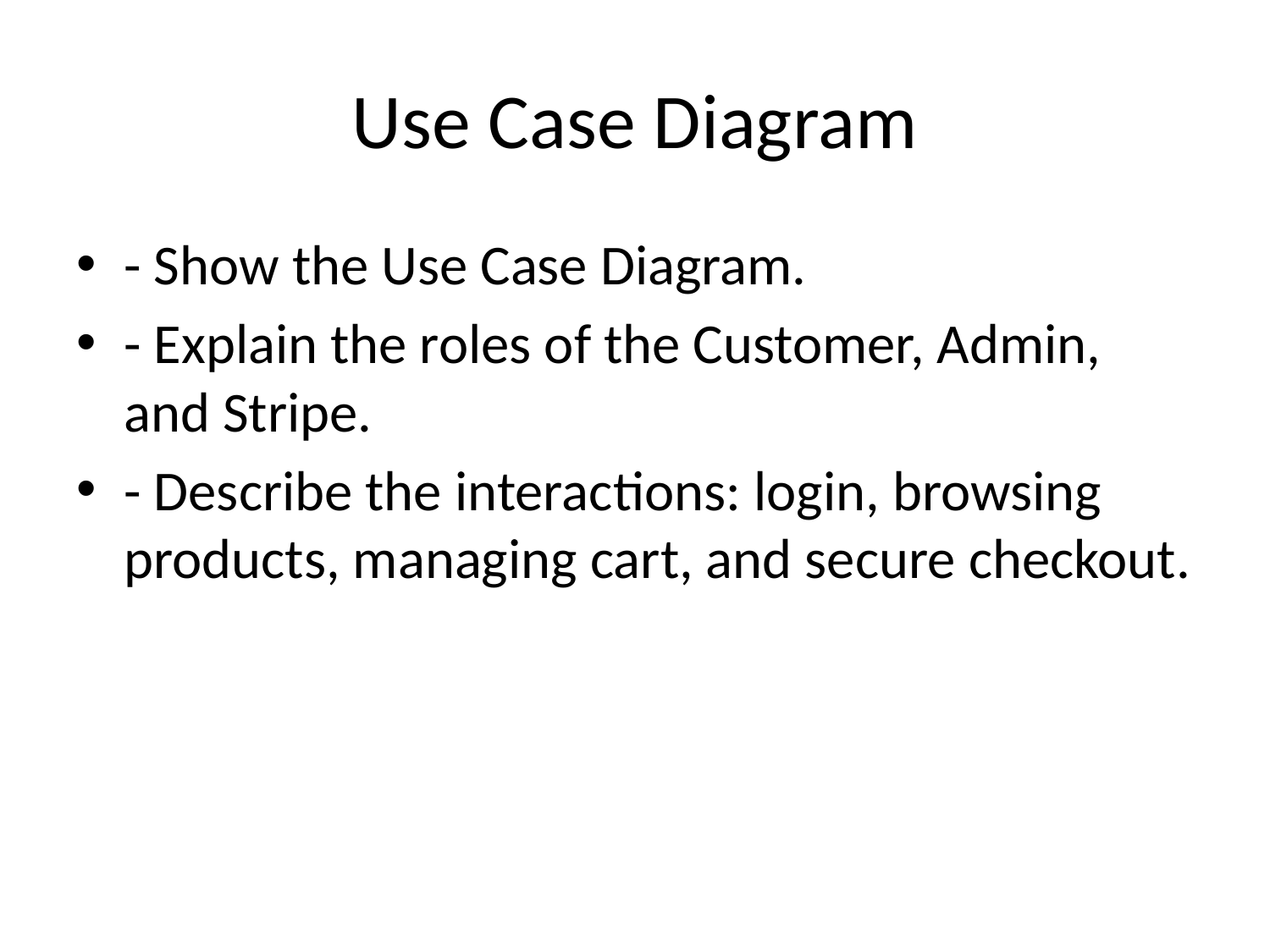

# Use Case Diagram
- Show the Use Case Diagram.
- Explain the roles of the Customer, Admin, and Stripe.
- Describe the interactions: login, browsing products, managing cart, and secure checkout.